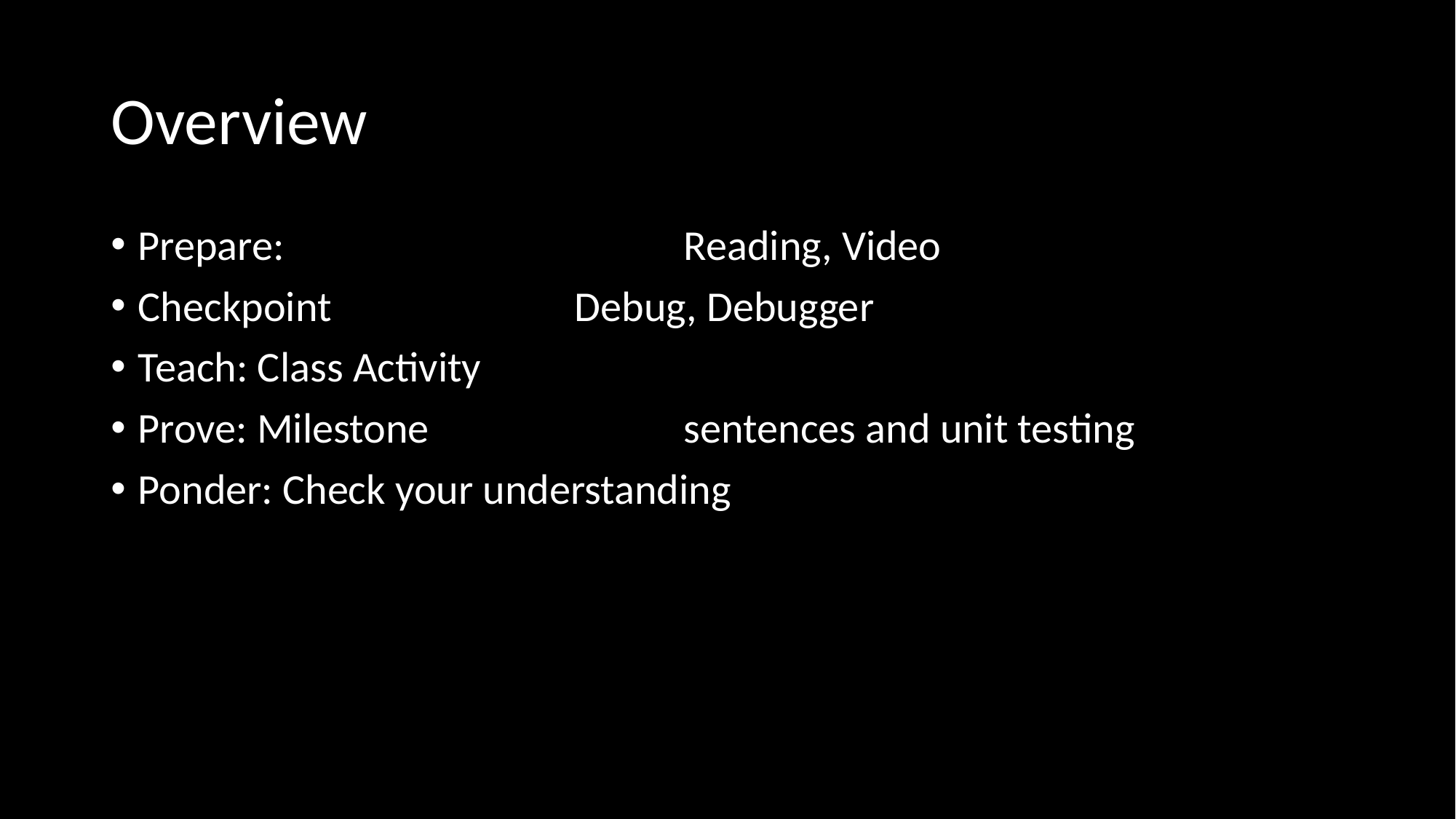

# Overview
Prepare: 				Reading, Video
Checkpoint			Debug, Debugger
Teach: Class Activity
Prove: Milestone			sentences and unit testing
Ponder: Check your understanding